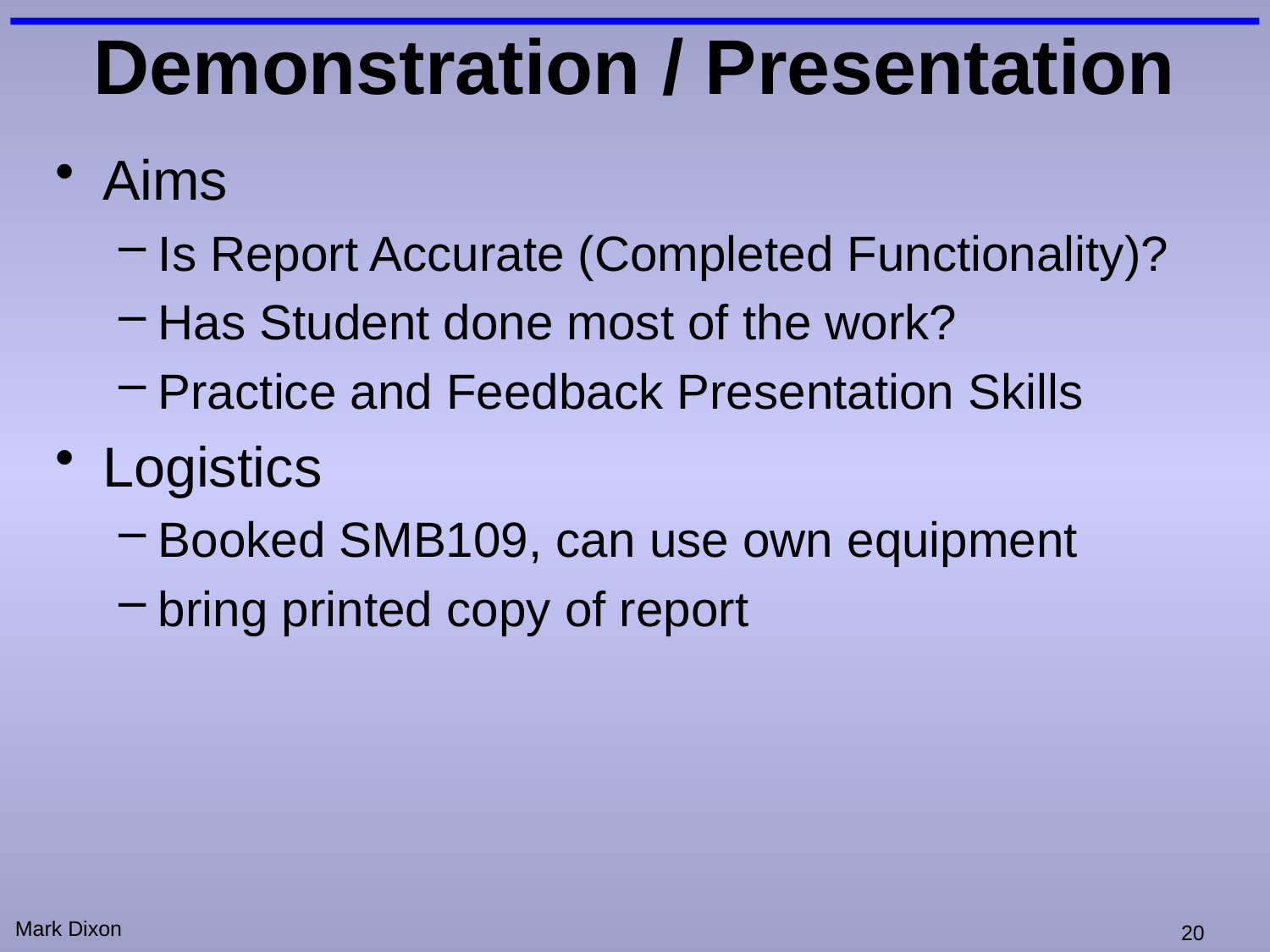

# Demonstration / Presentation
Aims
Is Report Accurate (Completed Functionality)?
Has Student done most of the work?
Practice and Feedback Presentation Skills
Logistics
Booked SMB109, can use own equipment
bring printed copy of report